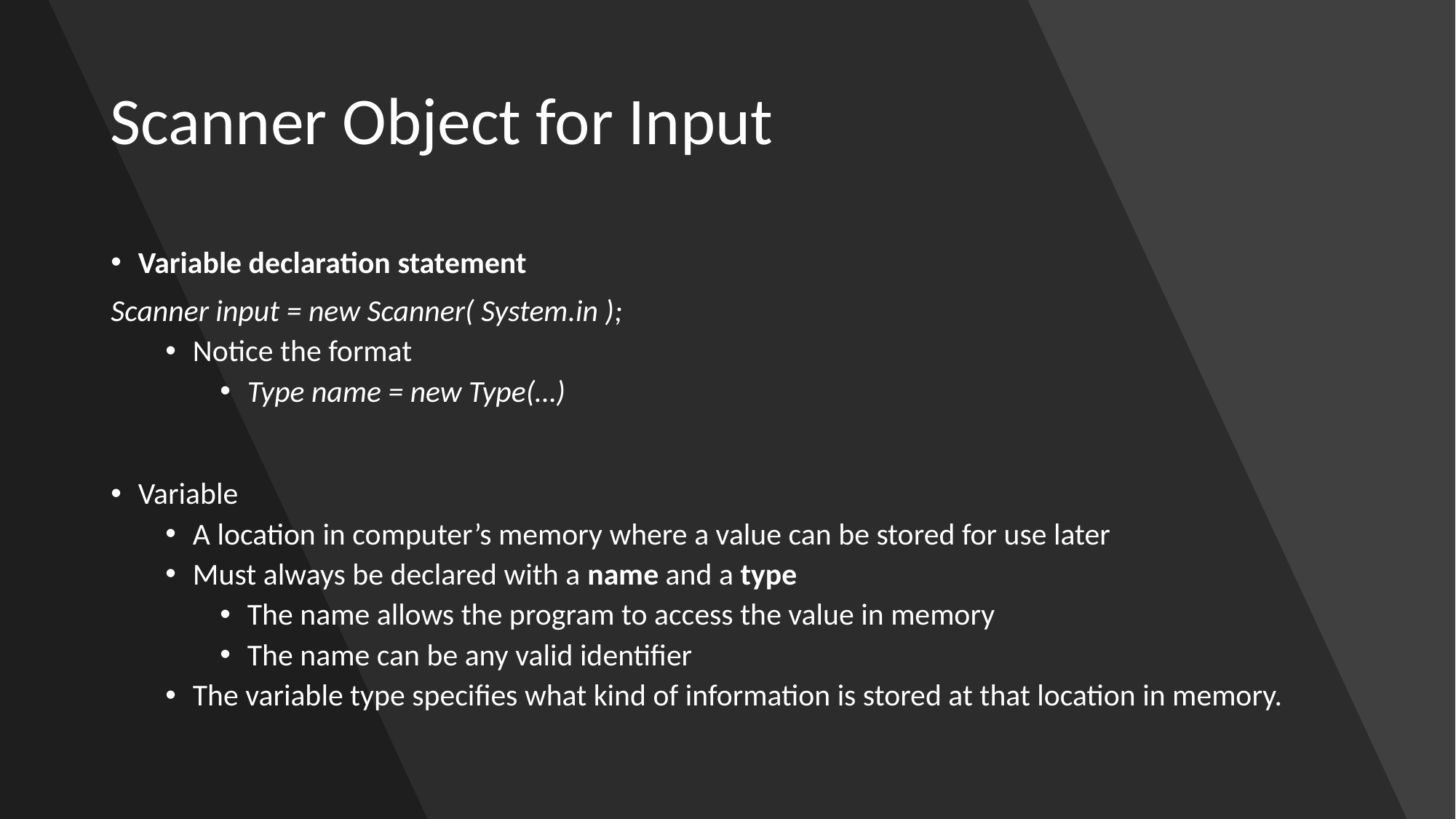

# Scanner Object for Input
Variable declaration statement
Scanner input = new Scanner( System.in );
Notice the format
Type name = new Type(…)

Variable
A location in computer’s memory where a value can be stored for use later
Must always be declared with a name and a type
The name allows the program to access the value in memory
The name can be any valid identifier
The variable type specifies what kind of information is stored at that location in memory.